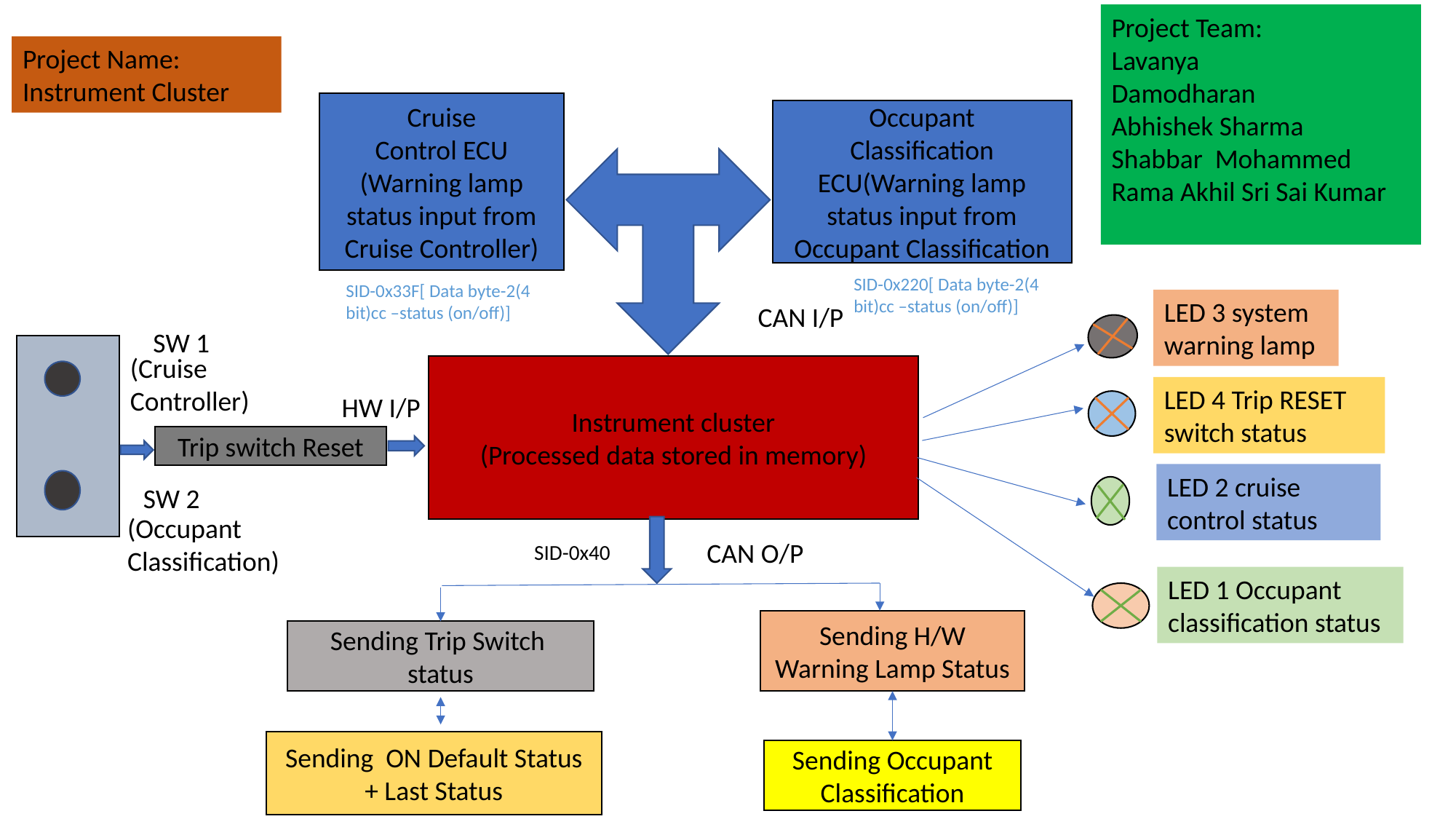

Project Team:
Lavanya
Damodharan
Abhishek Sharma
Shabbar  Mohammed
Rama Akhil Sri Sai Kumar

Project Name:
Instrument Cluster
Cruise
Control ECU
(Warning lamp status input from Cruise Controller)
Occupant
Classification ECU(Warning lamp status input from Occupant Classification

SID-0x220[ Data byte-2(4 bit)cc –status (on/off)]
SID-0x33F[ Data byte-2(4 bit)cc –status (on/off)]
LED 3 system warning lamp
CAN I/P

SW 1

(Cruise Controller)
Instrument cluster
(Processed data stored in memory)

LED 4 Trip RESET switch status
HW I/P

Trip switch Reset

LED 2 cruise control status

SW 2

(Occupant Classification)

CAN O/P
SID-0x40
LED 1 Occupant classification status

Sending H/W Warning Lamp Status
Sending Trip Switch
status
Sending  ON Default Status + Last Status
Sending Occupant Classification